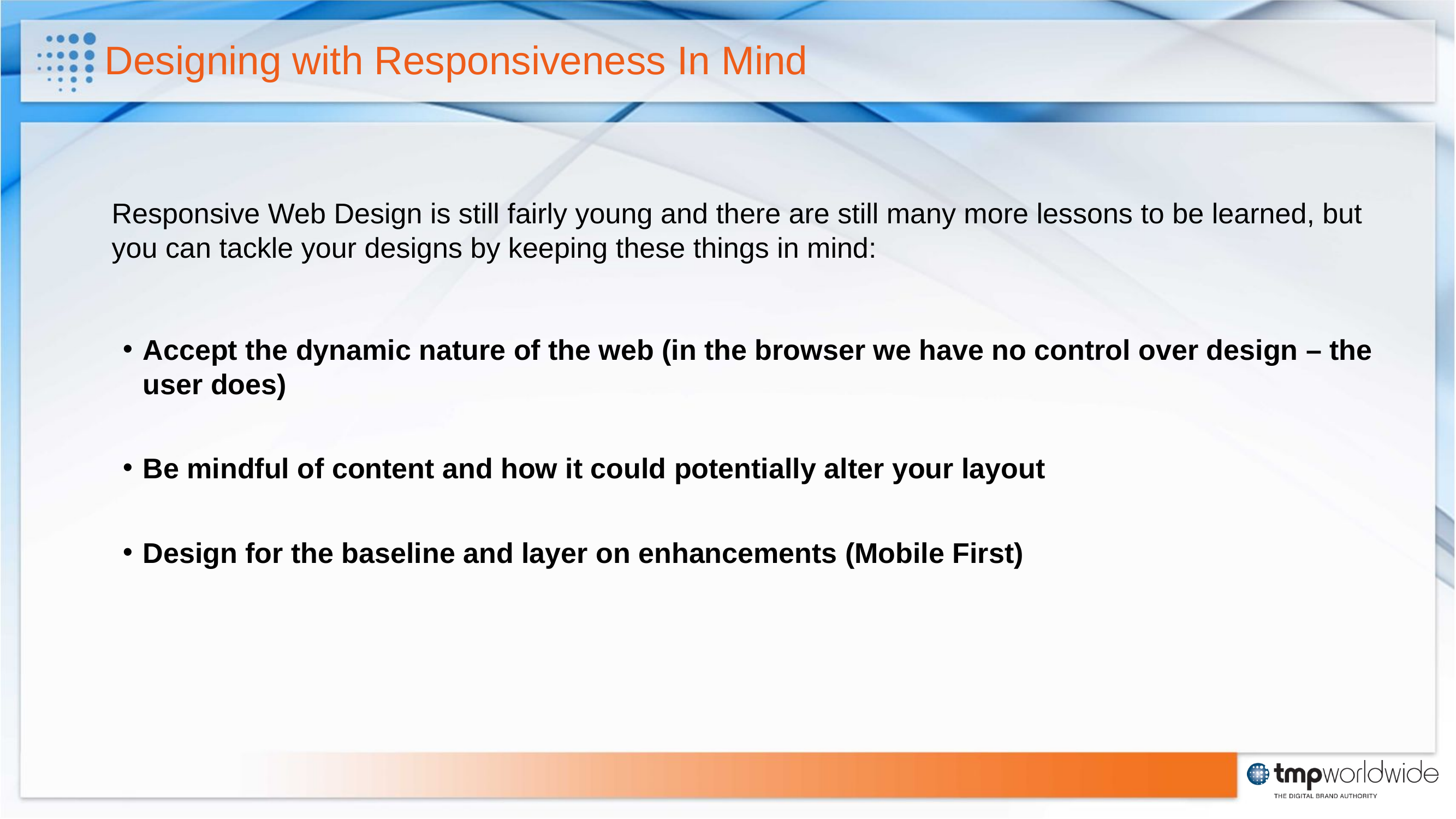

# Designing with Responsiveness In Mind
	Responsive Web Design is still fairly young and there are still many more lessons to be learned, but you can tackle your designs by keeping these things in mind:

Accept the dynamic nature of the web (in the browser we have no control over design – the user does)

Be mindful of content and how it could potentially alter your layout

Design for the baseline and layer on enhancements (Mobile First)